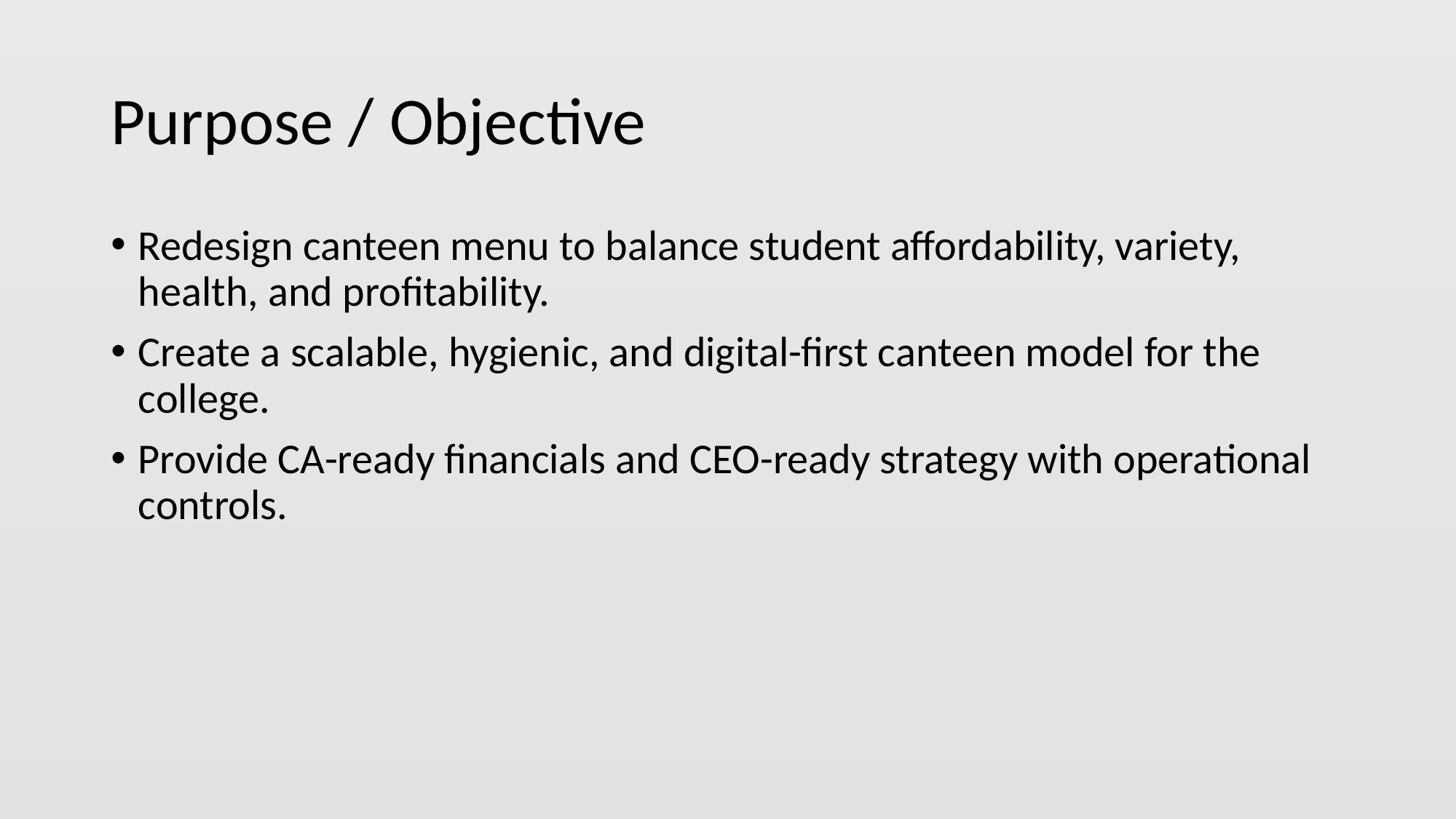

# Purpose / Objective
Redesign canteen menu to balance student affordability, variety, health, and profitability.
Create a scalable, hygienic, and digital-first canteen model for the college.
Provide CA-ready financials and CEO-ready strategy with operational controls.